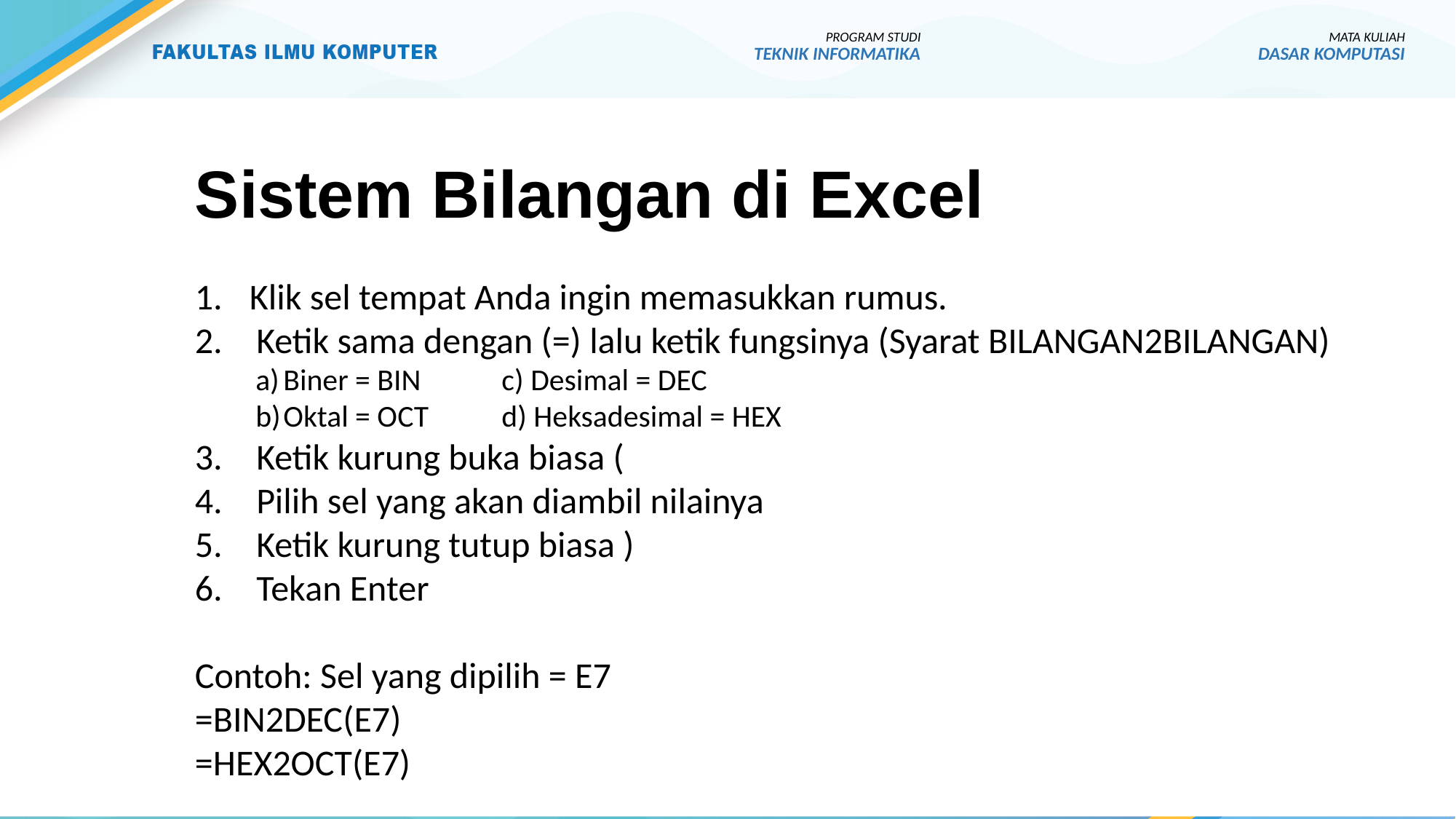

PROGRAM STUDI
TEKNIK INFORMATIKA
MATA KULIAH
DASAR KOMPUTASI

# Sistem Bilangan di Excel
Klik sel tempat Anda ingin memasukkan rumus.
Ketik sama dengan (=) lalu ketik fungsinya (Syarat BILANGAN2BILANGAN)
Biner = BIN	c) Desimal = DEC
Oktal = OCT	d) Heksadesimal = HEX
Ketik kurung buka biasa (
Pilih sel yang akan diambil nilainya
Ketik kurung tutup biasa )
Tekan Enter

Contoh: Sel yang dipilih = E7
=BIN2DEC(E7)
=HEX2OCT(E7)